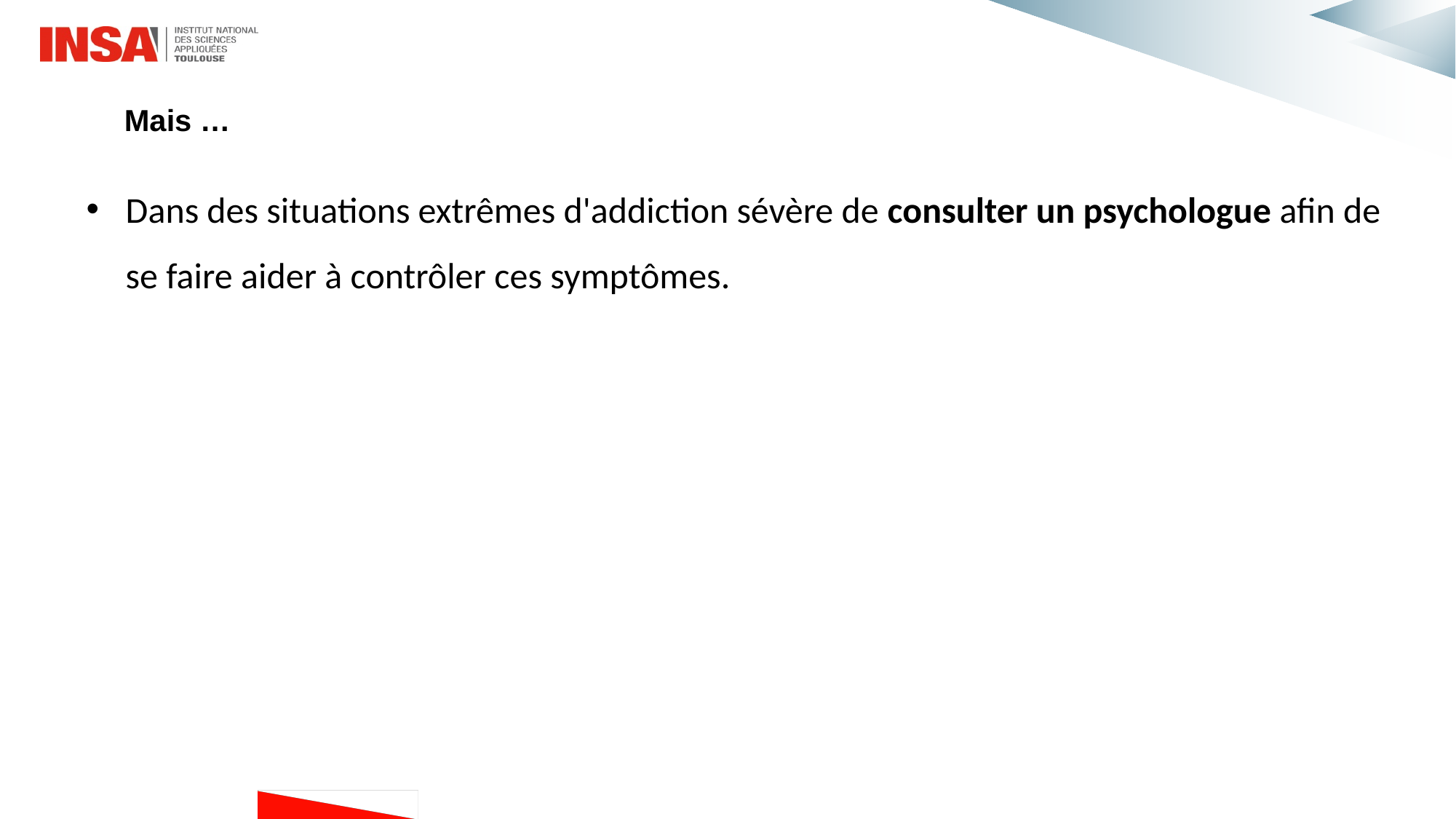

Mais …
Dans des situations extrêmes d'addiction sévère de consulter un psychologue afin de se faire aider à contrôler ces symptômes.

#